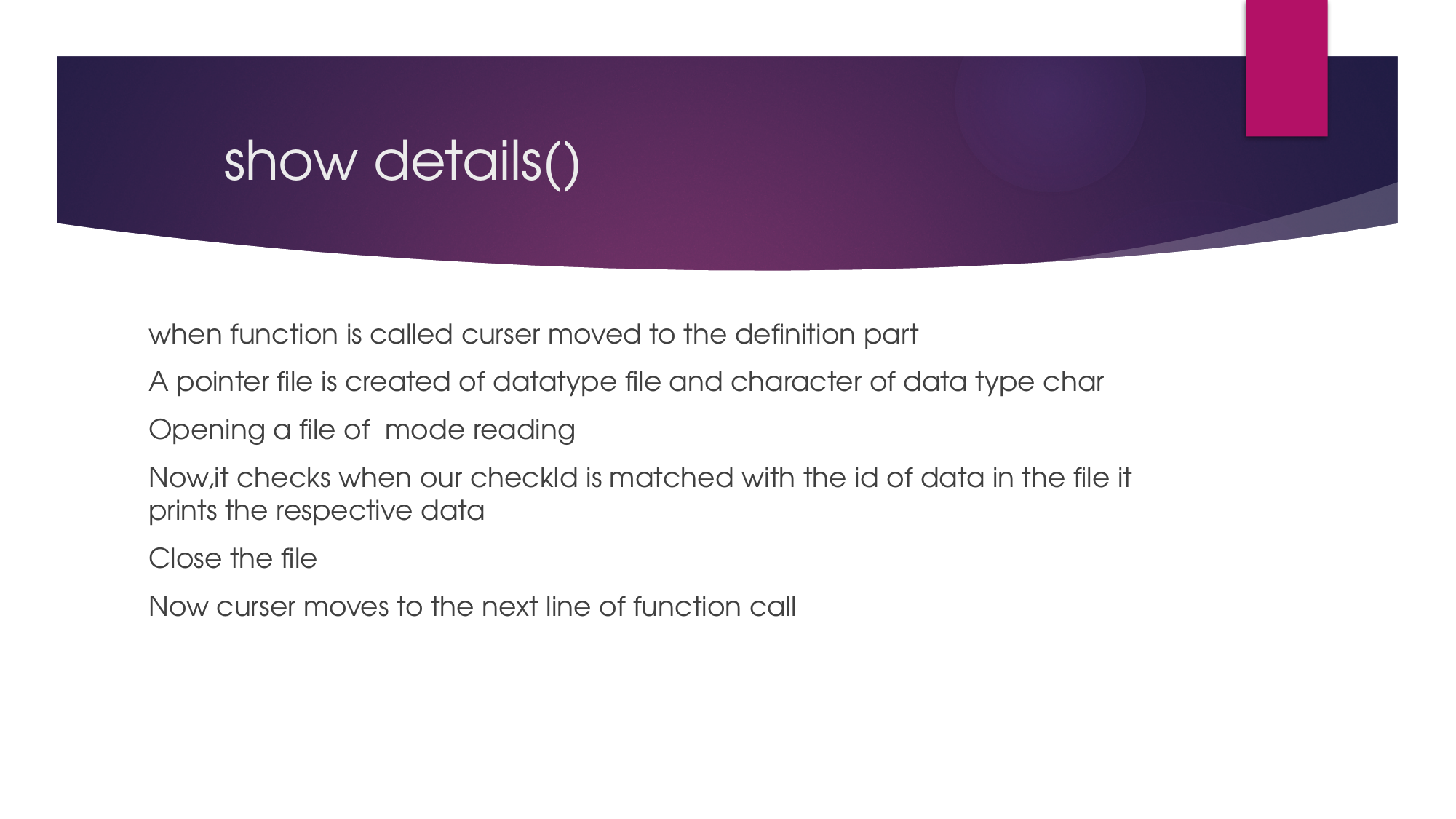

# show details()
when function is called curser moved to the definition part
A pointer file is created of datatype file and character of data type char
Opening a file of  mode reading
Now,it checks when our checkId is matched with the id of data in the file it prints the respective data
Close the file
Now curser moves to the next line of function call